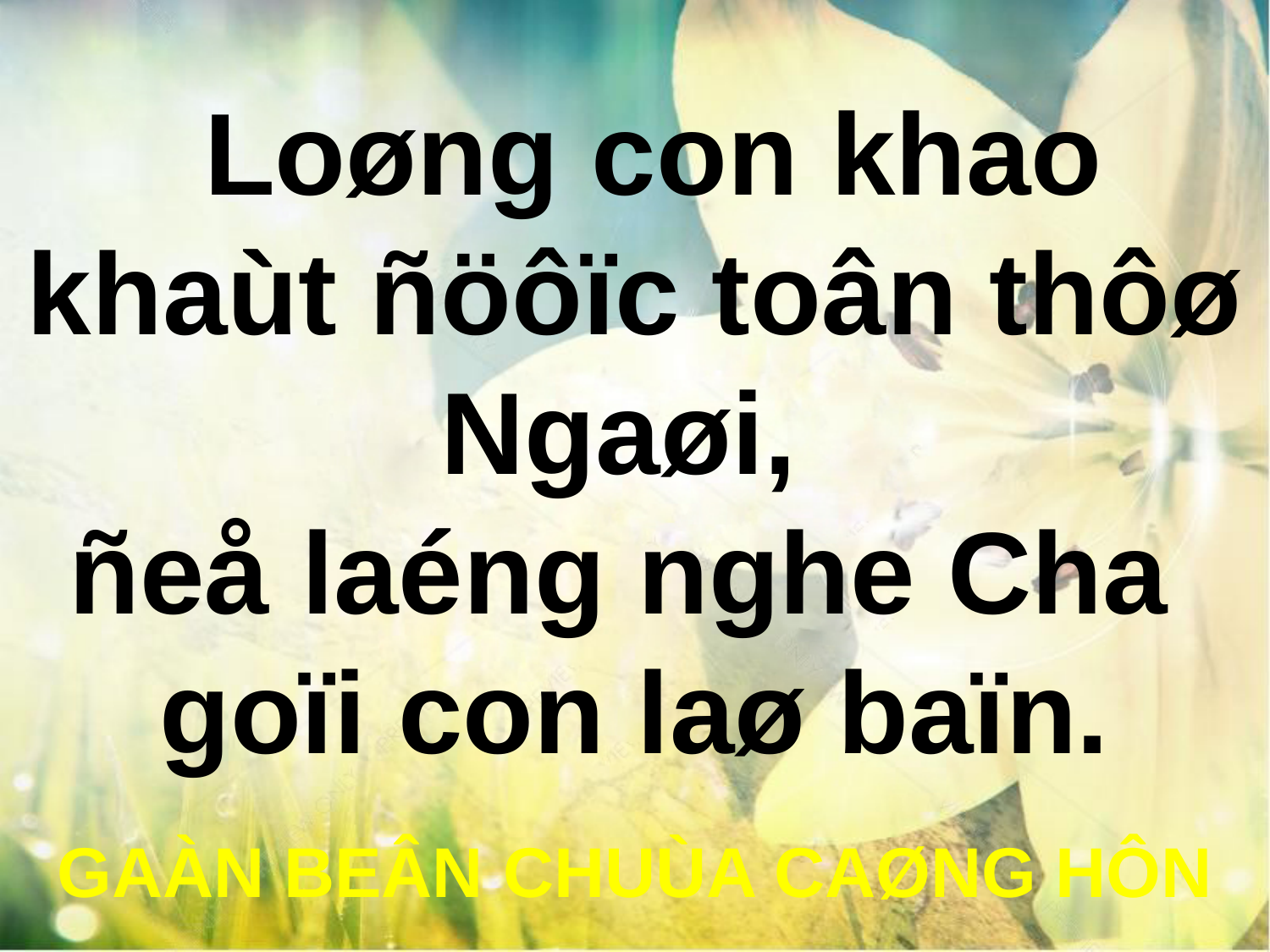

Loøng con khao khaùt ñöôïc toân thôø Ngaøi,
ñeå laéng nghe Cha
goïi con laø baïn.
GAÀN BEÂN CHUÙA CAØNG HÔN